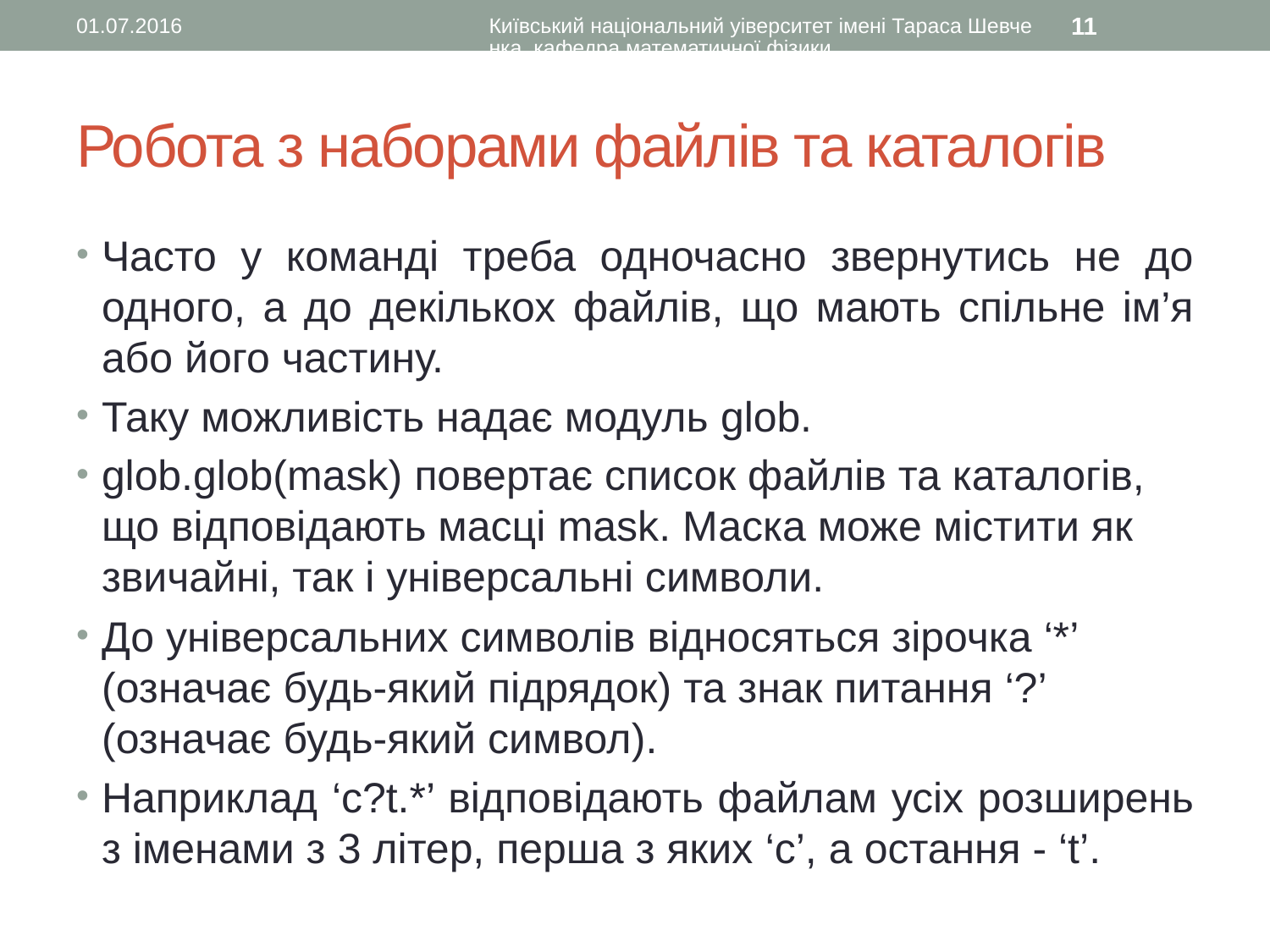

01.07.2016
Київський національний уіверситет імені Тараса Шевченка, кафедра математичної фізики
11
# Робота з наборами файлів та каталогів
Часто у команді треба одночасно звернутись не до одного, а до декількох файлів, що мають спільне ім’я або його частину.
Таку можливість надає модуль glob.
glob.glob(mask) повертає список файлів та каталогів, що відповідають масці mask. Маска може містити як звичайні, так і універсальні символи.
До універсальних символів відносяться зірочка ‘*’ (означає будь-який підрядок) та знак питання ‘?’ (означає будь-який символ).
Наприклад ‘c?t.*’ відповідають файлам усіх розширень з іменами з 3 літер, перша з яких ‘c’, а остання - ‘t’.